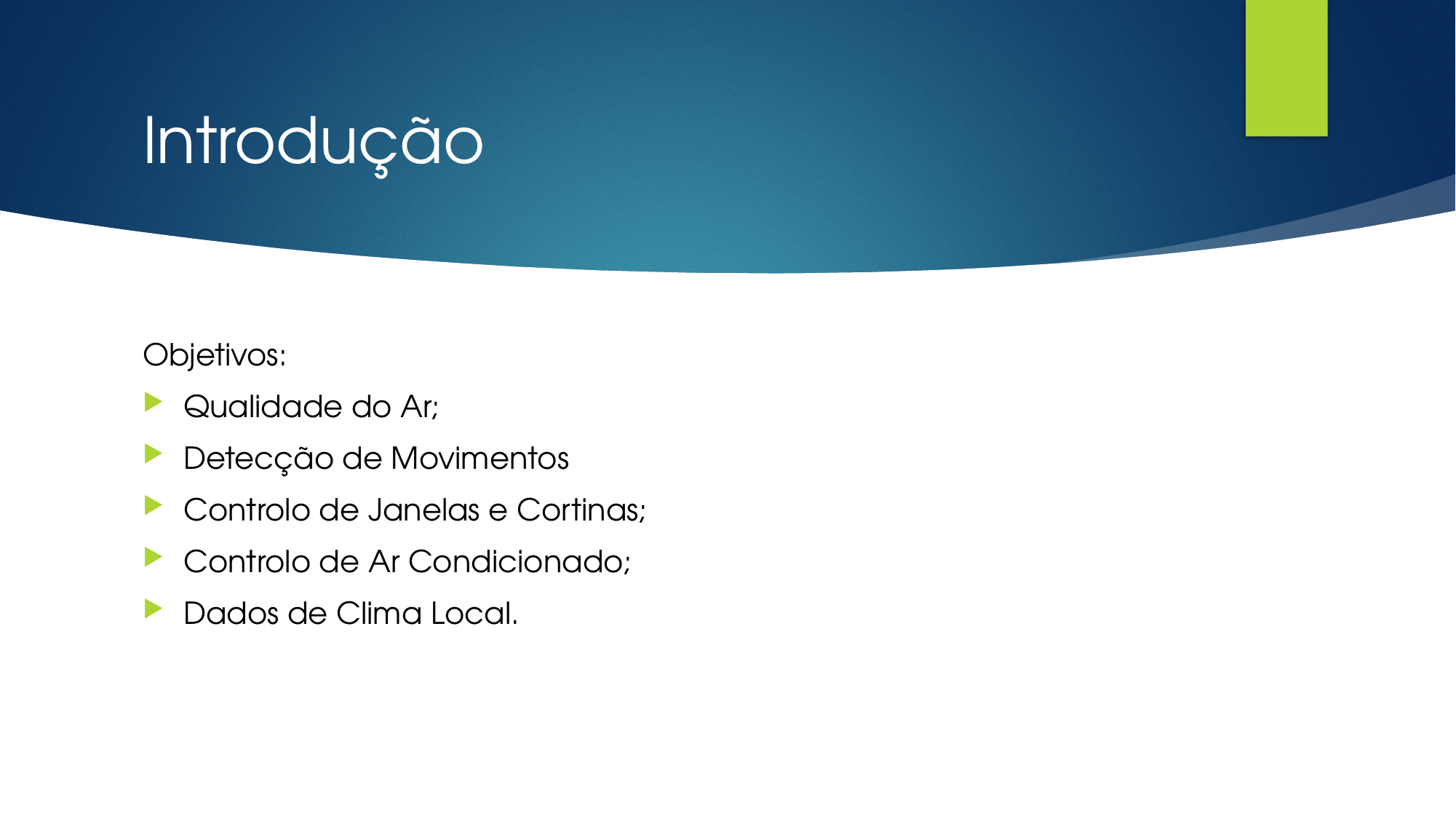

# Introdução

Objetivos:
Qualidade do Ar;
Detecção de Movimentos
Controlo de Janelas e Cortinas;
Controlo de Ar Condicionado;
Dados de Clima Local.